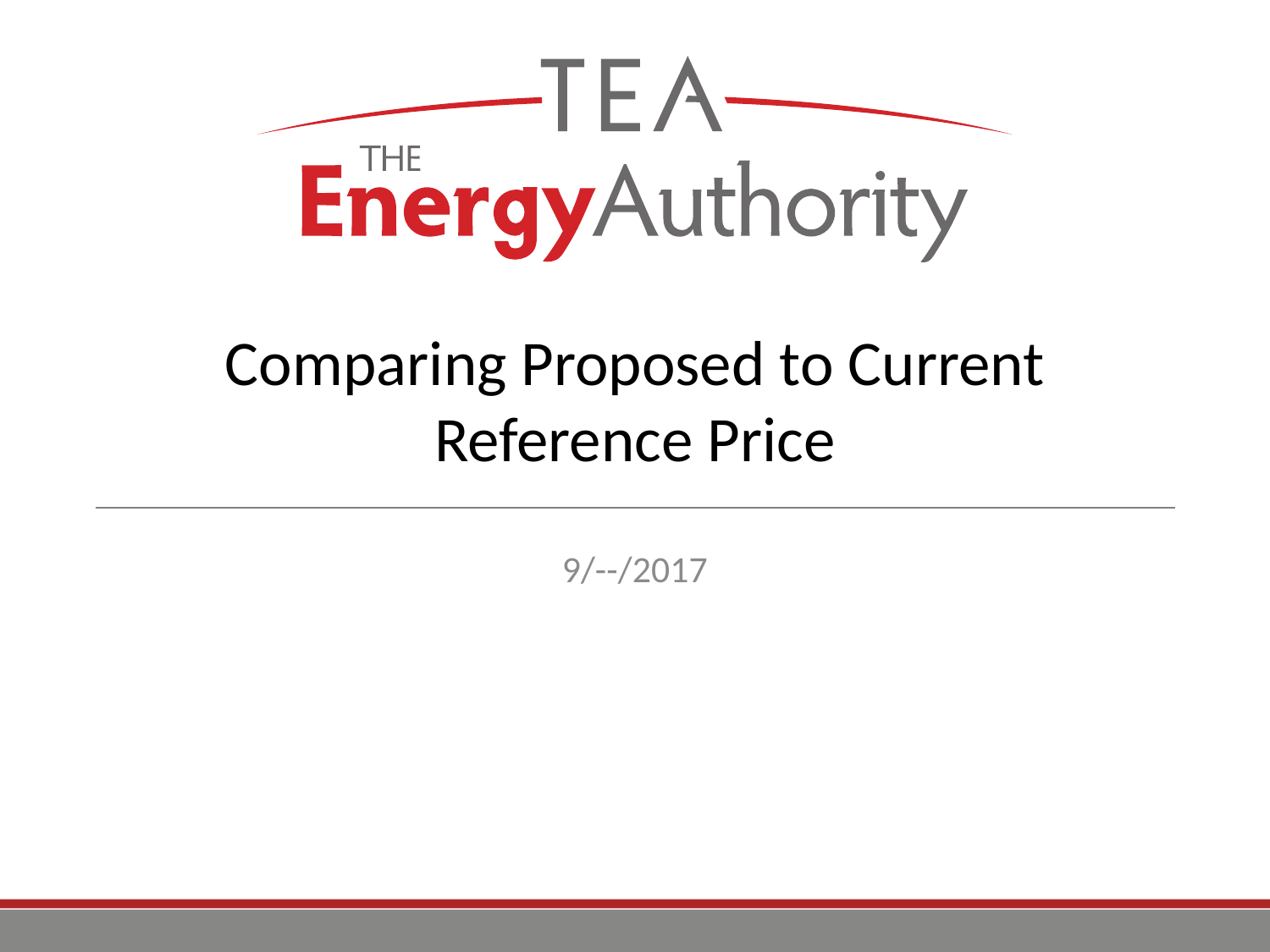

# Comparing Proposed to Current Reference Price
9/--/2017